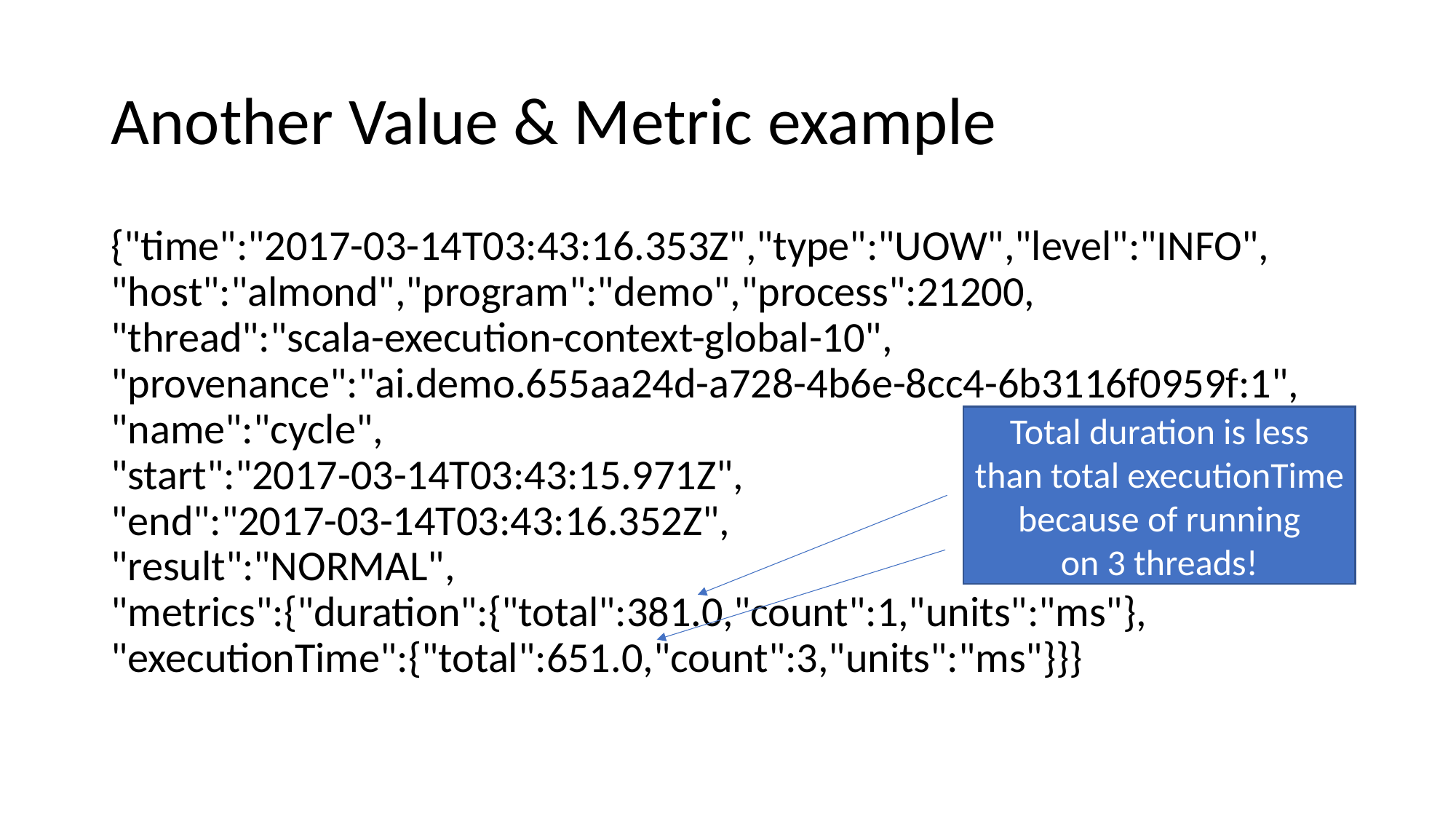

# Another Value & Metric example
{"time":"2017-03-14T03:43:16.353Z","type":"UOW","level":"INFO",
"host":"almond","program":"demo","process":21200,
"thread":"scala-execution-context-global-10",
"provenance":"ai.demo.655aa24d-a728-4b6e-8cc4-6b3116f0959f:1",
"name":"cycle",
"start":"2017-03-14T03:43:15.971Z",
"end":"2017-03-14T03:43:16.352Z",
"result":"NORMAL",
"metrics":{"duration":{"total":381.0,"count":1,"units":"ms"},
"executionTime":{"total":651.0,"count":3,"units":"ms"}}}
Total duration is less than total executionTime because of running
on 3 threads!